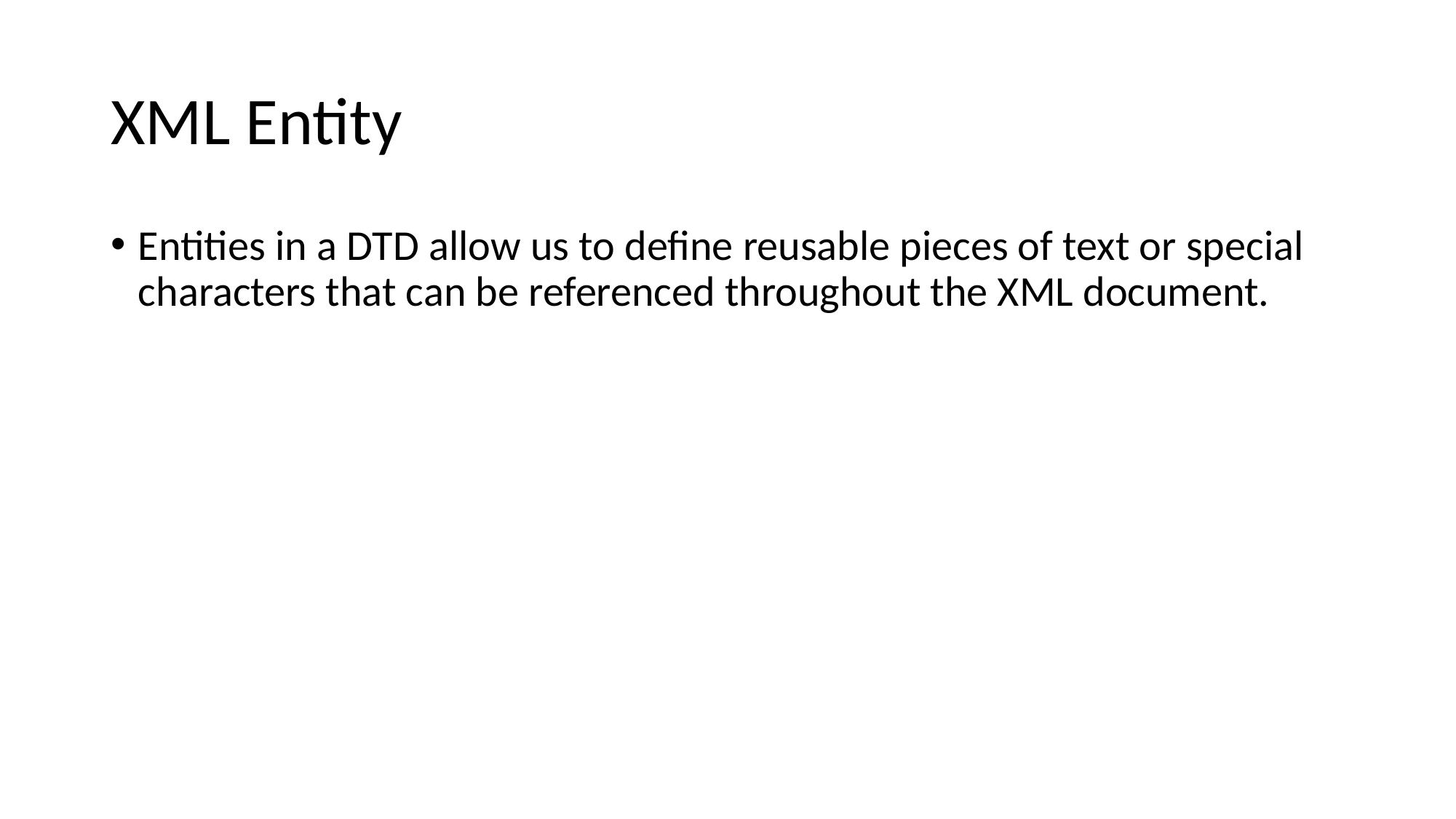

# XML Entity
Entities in a DTD allow us to define reusable pieces of text or special characters that can be referenced throughout the XML document.